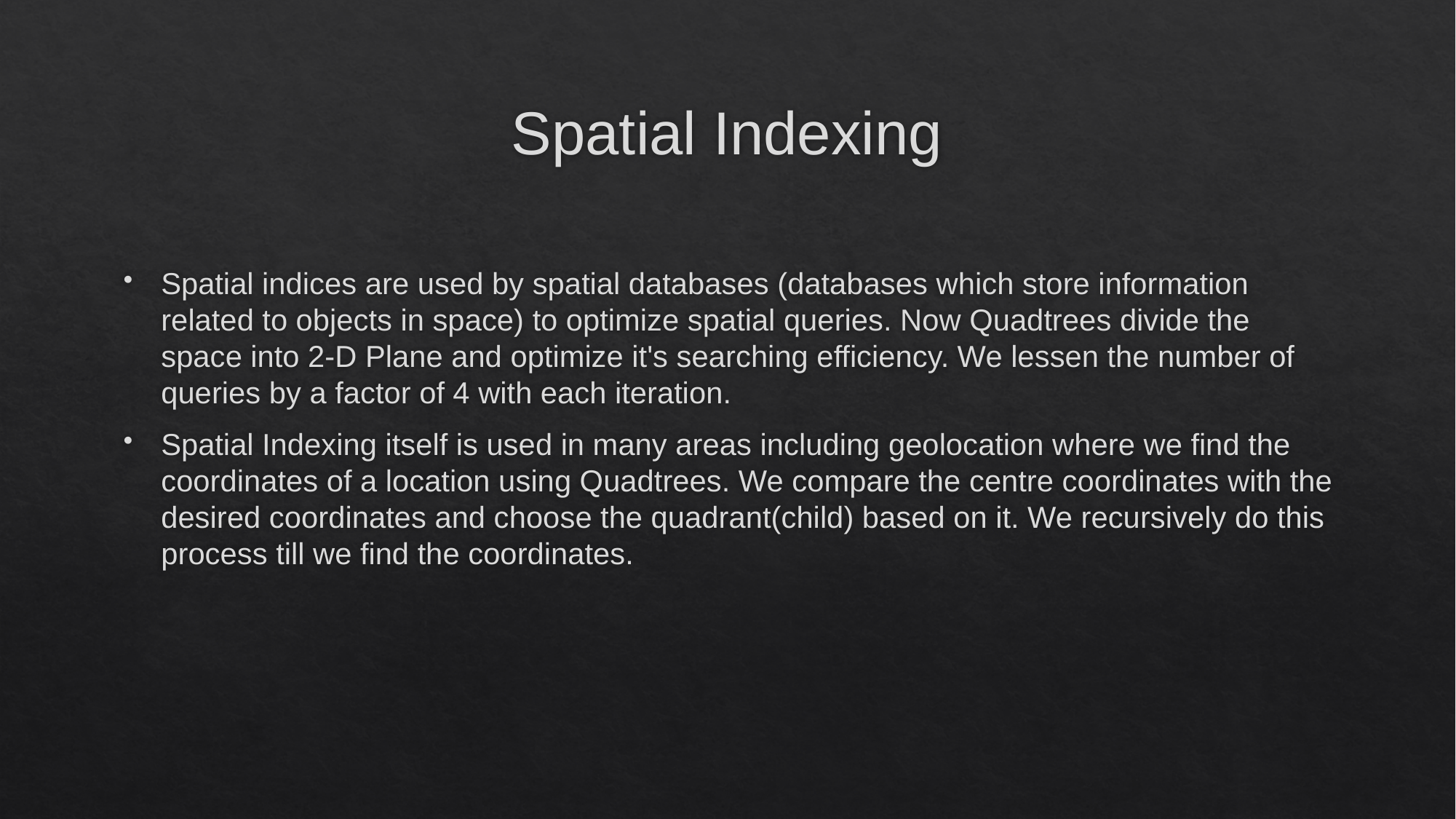

# Spatial Indexing

Spatial indices are used by spatial databases (databases which store information related to objects in space) to optimize spatial queries. Now Quadtrees divide the space into 2-D Plane and optimize it's searching efficiency. We lessen the number of queries by a factor of 4 with each iteration.
Spatial Indexing itself is used in many areas including geolocation where we find the coordinates of a location using Quadtrees. We compare the centre coordinates with the desired coordinates and choose the quadrant(child) based on it. We recursively do this process till we find the coordinates.